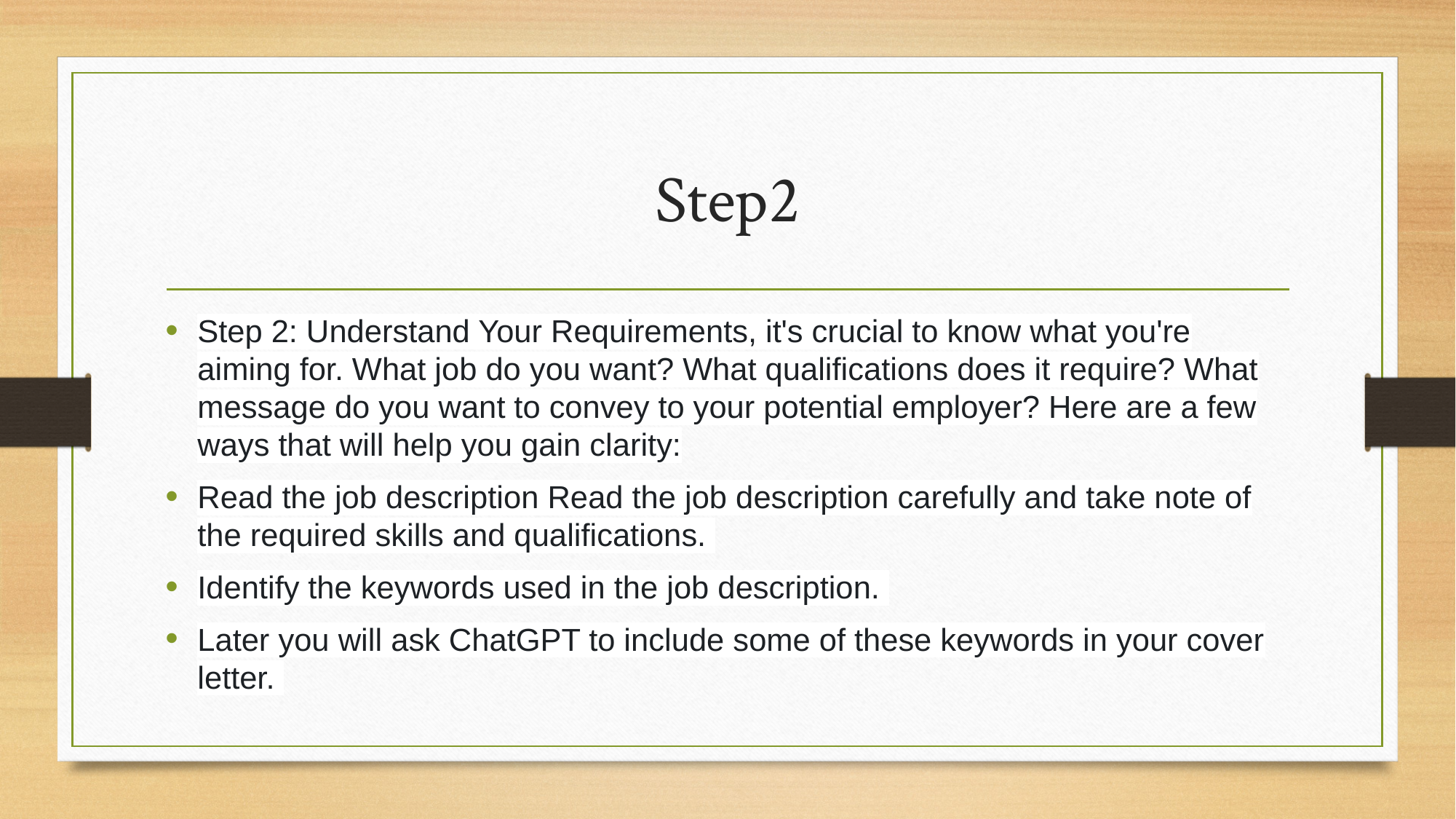

# Step2
Step 2: Understand Your Requirements, it's crucial to know what you're aiming for. What job do you want? What qualifications does it require? What message do you want to convey to your potential employer? Here are a few ways that will help you gain clarity:
Read the job description Read the job description carefully and take note of the required skills and qualifications.
Identify the keywords used in the job description.
Later you will ask ChatGPT to include some of these keywords in your cover letter.